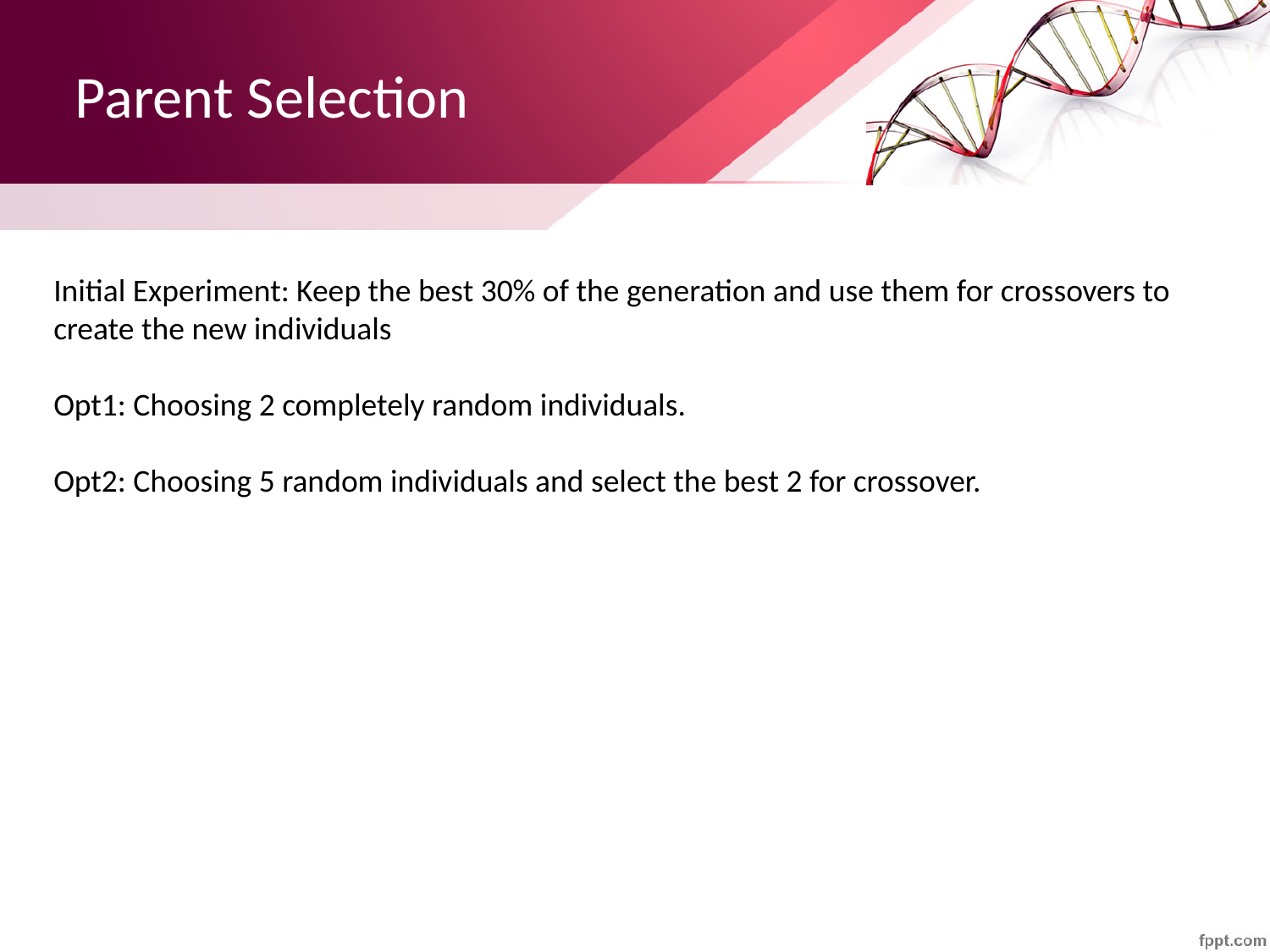

# Parent Selection
Initial Experiment: Keep the best 30% of the generation and use them for crossovers to create the new individuals

Opt1: Choosing 2 completely random individuals.

Opt2: Choosing 5 random individuals and select the best 2 for crossover.